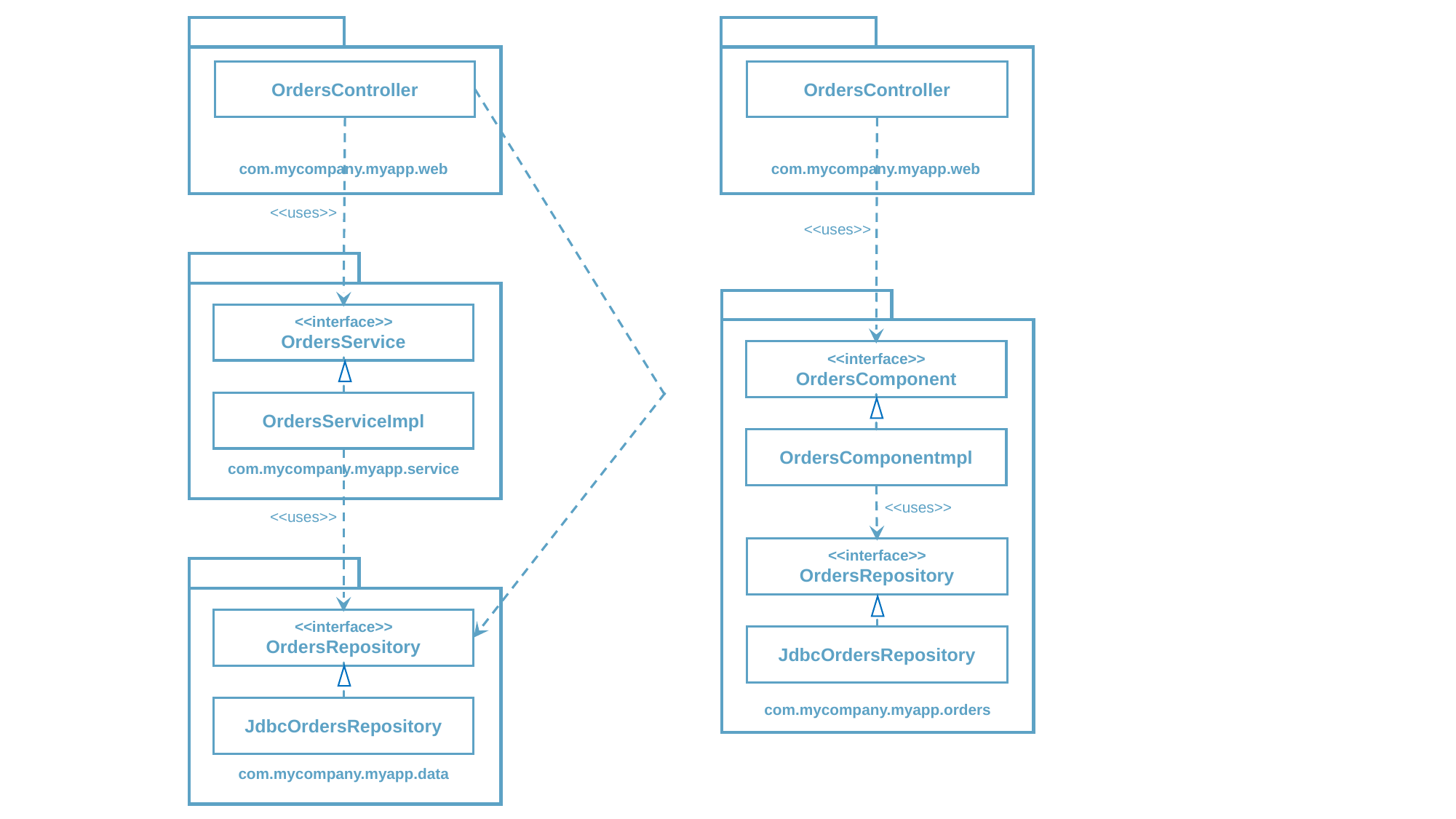

OrdersController

OrdersController
com.mycompany.myapp.web
com.mycompany.myapp.web
<<uses>>
<<uses>>

<<interface>>
OrdersService

<<interface>>
OrdersComponent

OrdersServiceImpl

OrdersComponentmpl
com.mycompany.myapp.service
<<uses>>
<<uses>>

<<interface>>
OrdersRepository

<<interface>>
OrdersRepository

JdbcOrdersRepository

com.mycompany.myapp.orders

JdbcOrdersRepository
com.mycompany.myapp.data